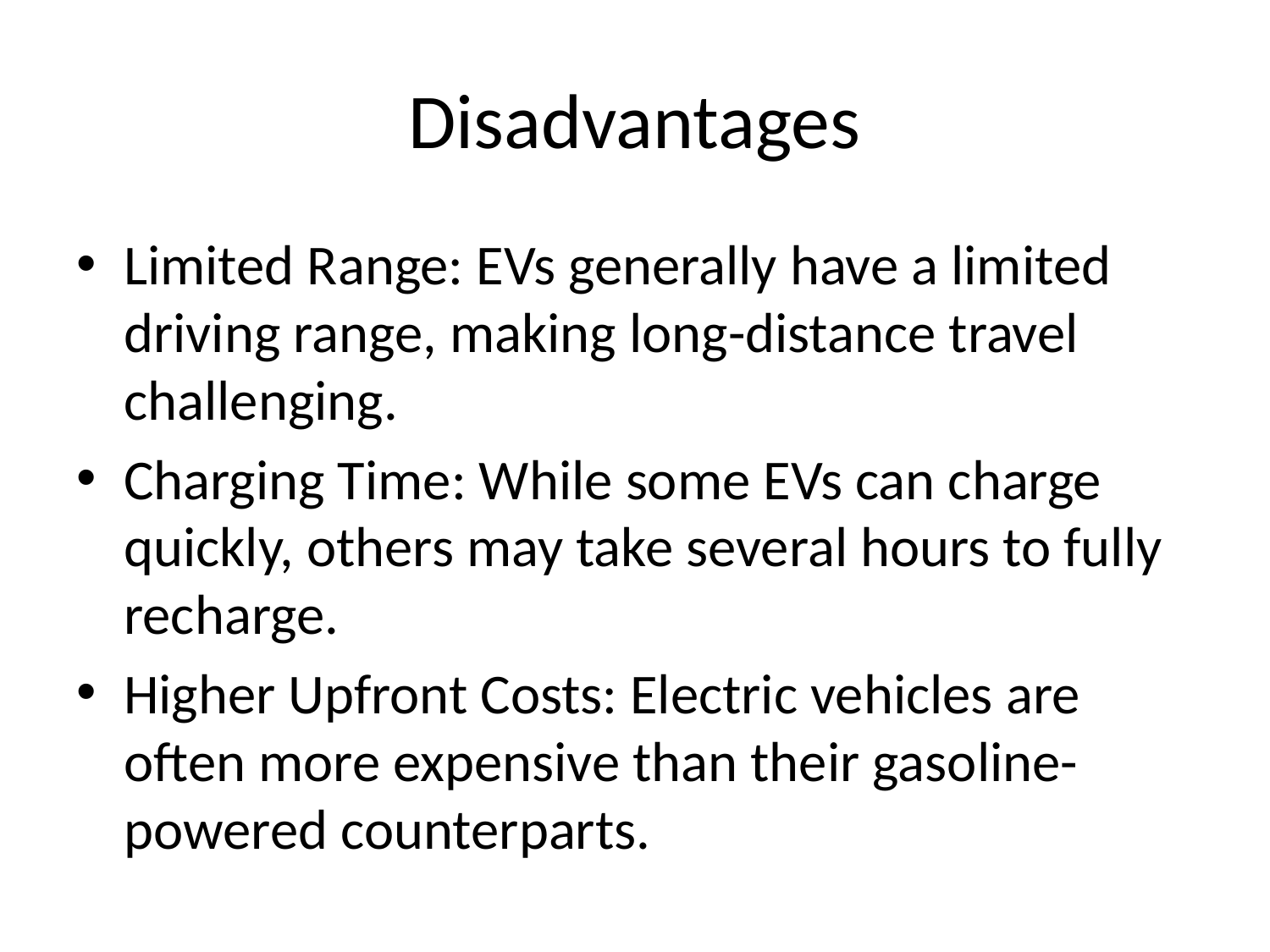

# Disadvantages
Limited Range: EVs generally have a limited driving range, making long-distance travel challenging.
Charging Time: While some EVs can charge quickly, others may take several hours to fully recharge.
Higher Upfront Costs: Electric vehicles are often more expensive than their gasoline-powered counterparts.